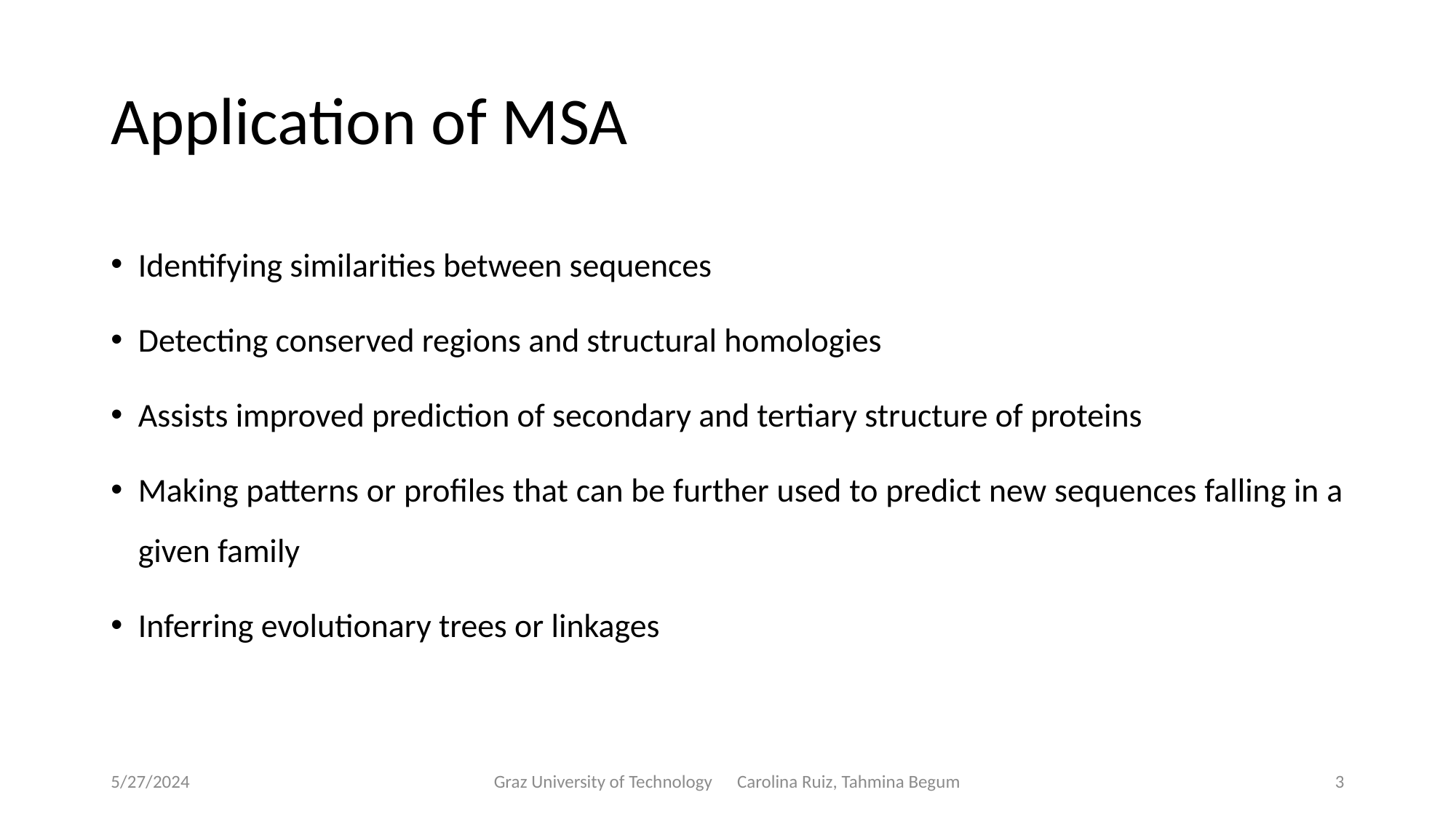

# Application of MSA
Identifying similarities between sequences
Detecting conserved regions and structural homologies
Assists improved prediction of secondary and tertiary structure of proteins
Making patterns or profiles that can be further used to predict new sequences falling in a given family
Inferring evolutionary trees or linkages

5/27/2024
Graz University of Technology      Carolina Ruiz, Tahmina Begum
3